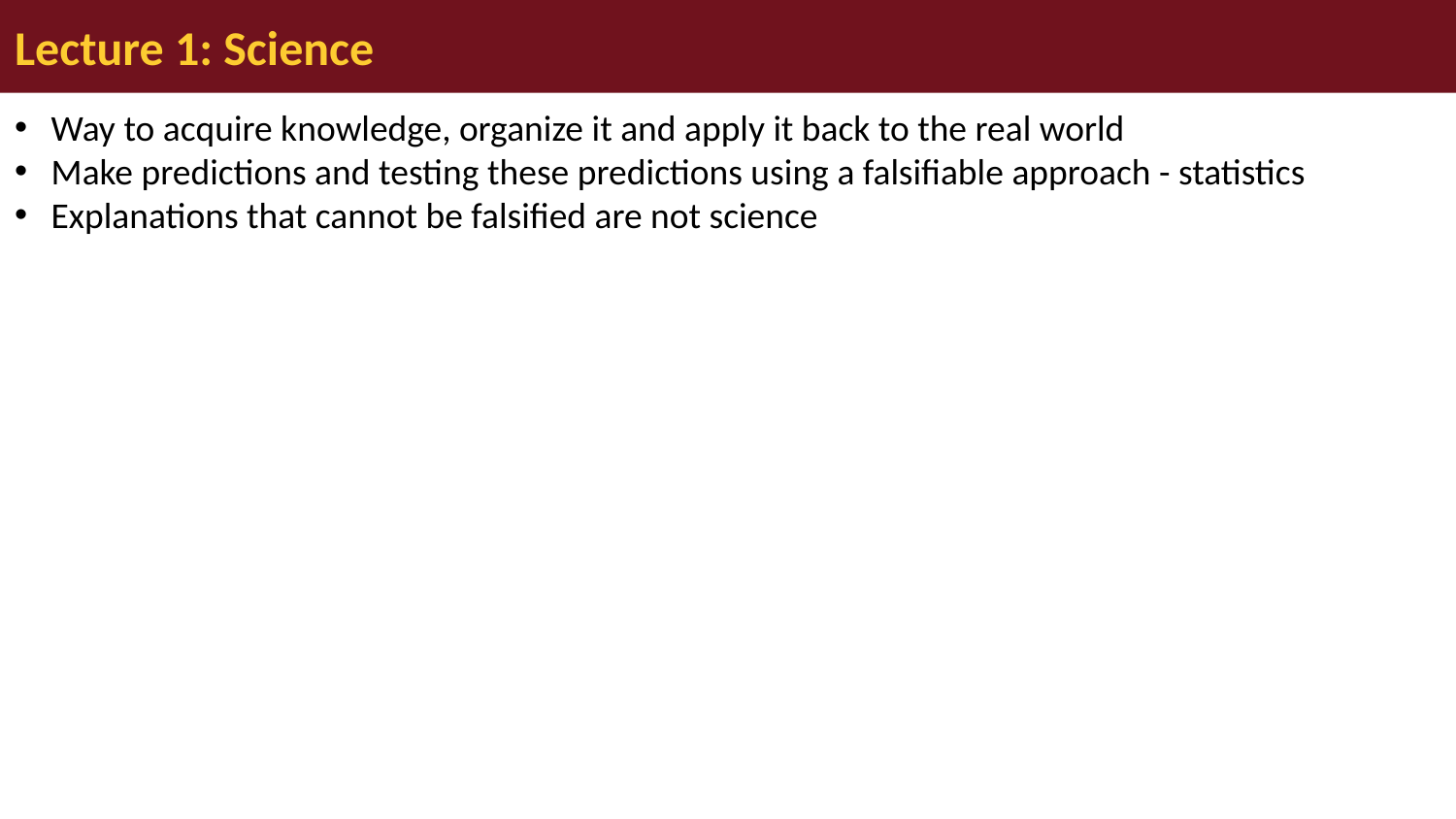

# Lecture 1: Science
Way to acquire knowledge, organize it and apply it back to the real world
Make predictions and testing these predictions using a falsifiable approach - statistics
Explanations that cannot be falsified are not science